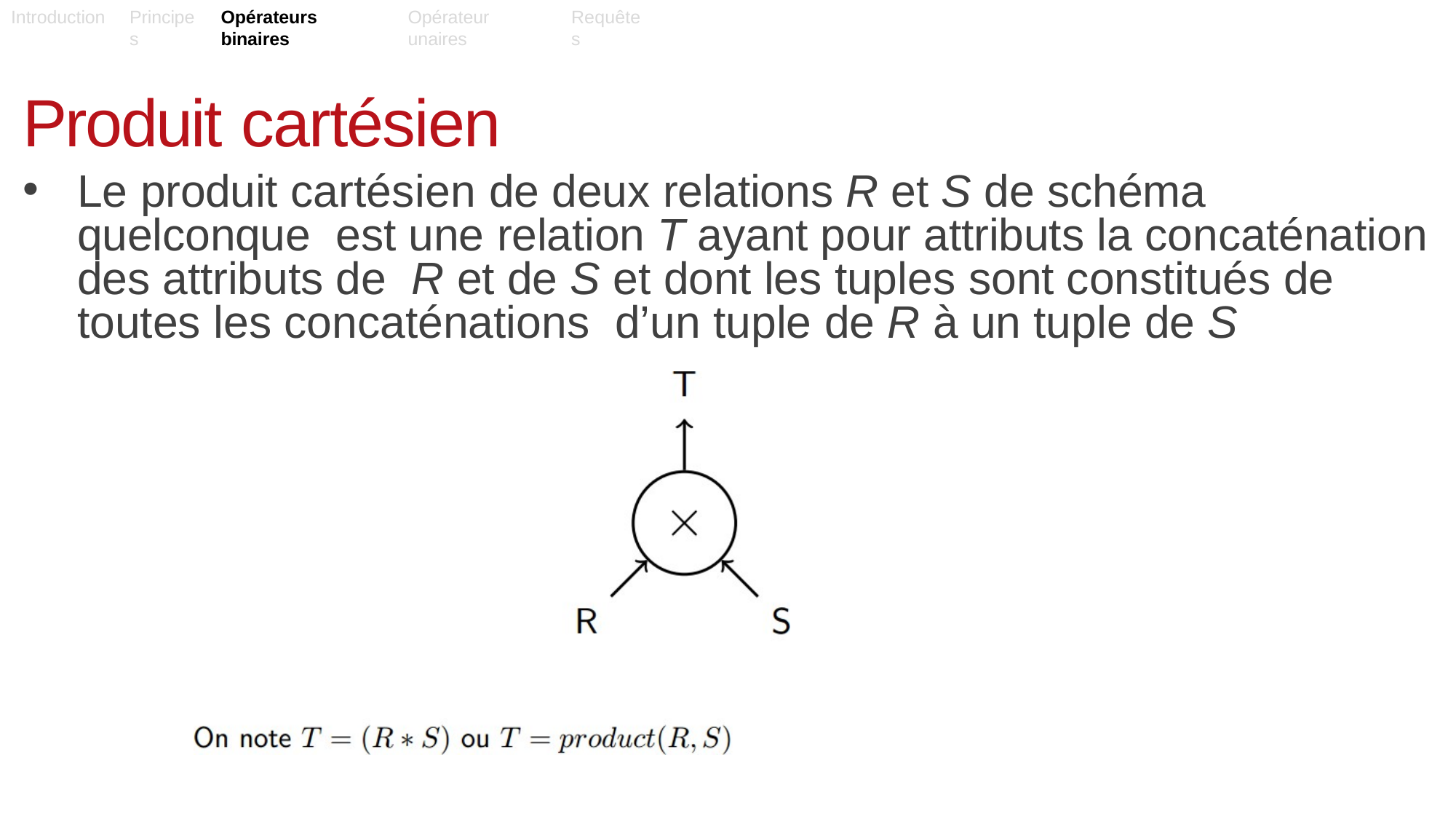

Page 14
Introduction
Principes
Opérateurs binaires
Opérateur unaires
Requêtes
Produit cartésien
Le produit cartésien de deux relations R et S de schéma quelconque  est une relation T ayant pour attributs la concaténation des attributs de  R et de S et dont les tuples sont constitués de toutes les concaténations  d’un tuple de R à un tuple de S

ACSI
INSY2S